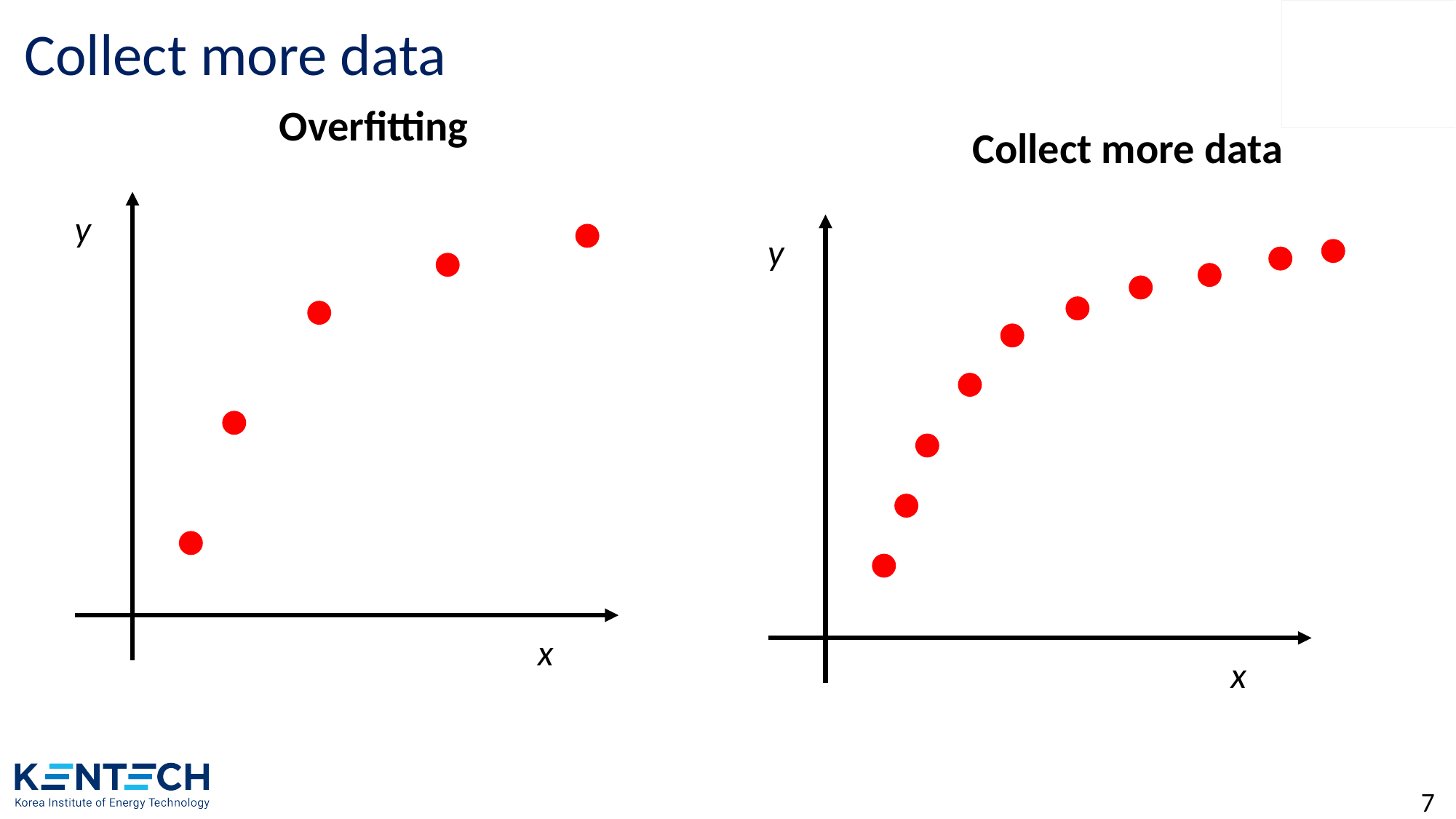

# Collect more data
Overfitting
y

x
Collect more data
y

x
7